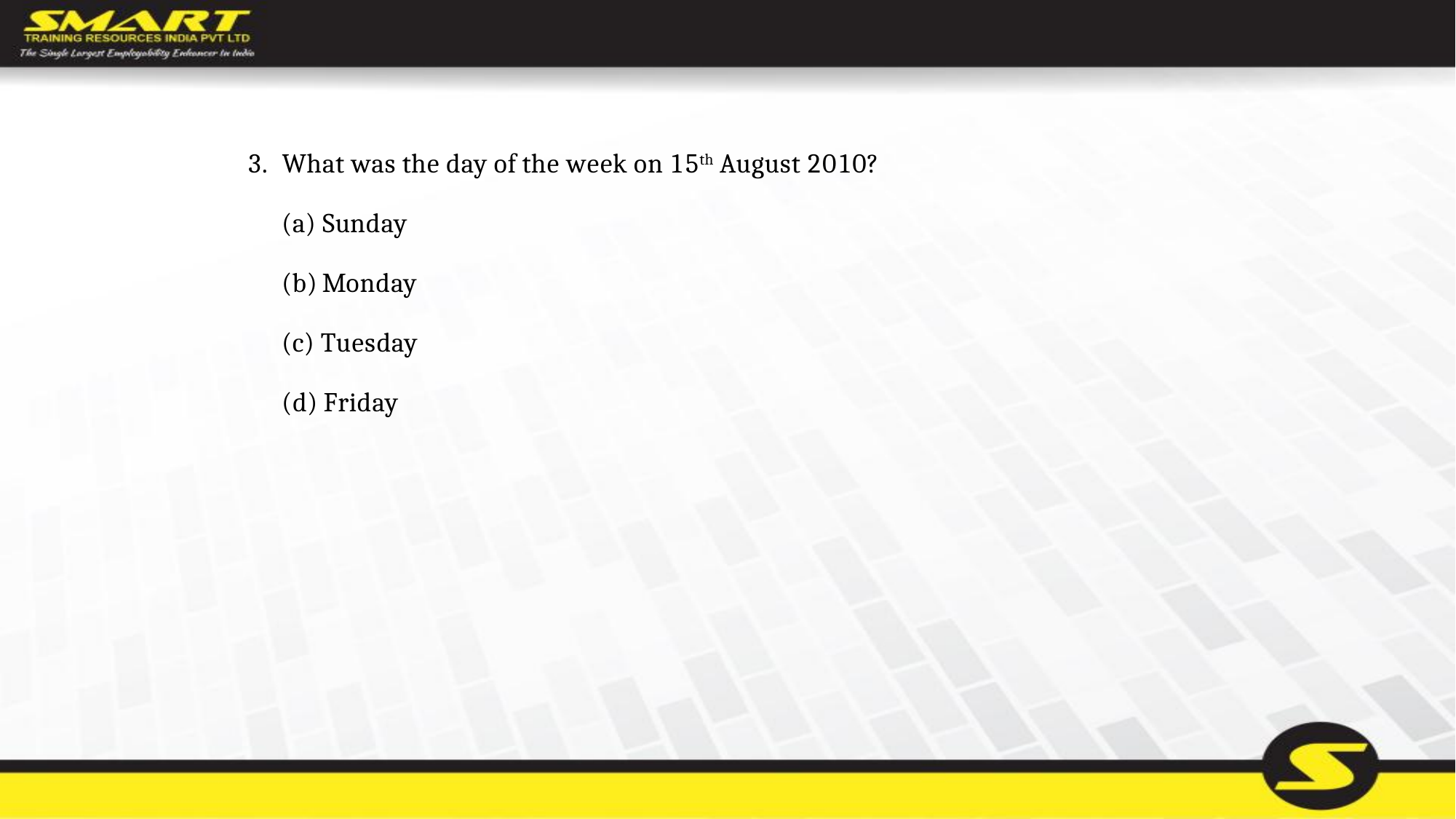

3.	What was the day of the week on 15th August 2010?
	(a) Sunday
	(b) Monday
	(c) Tuesday
	(d) Friday